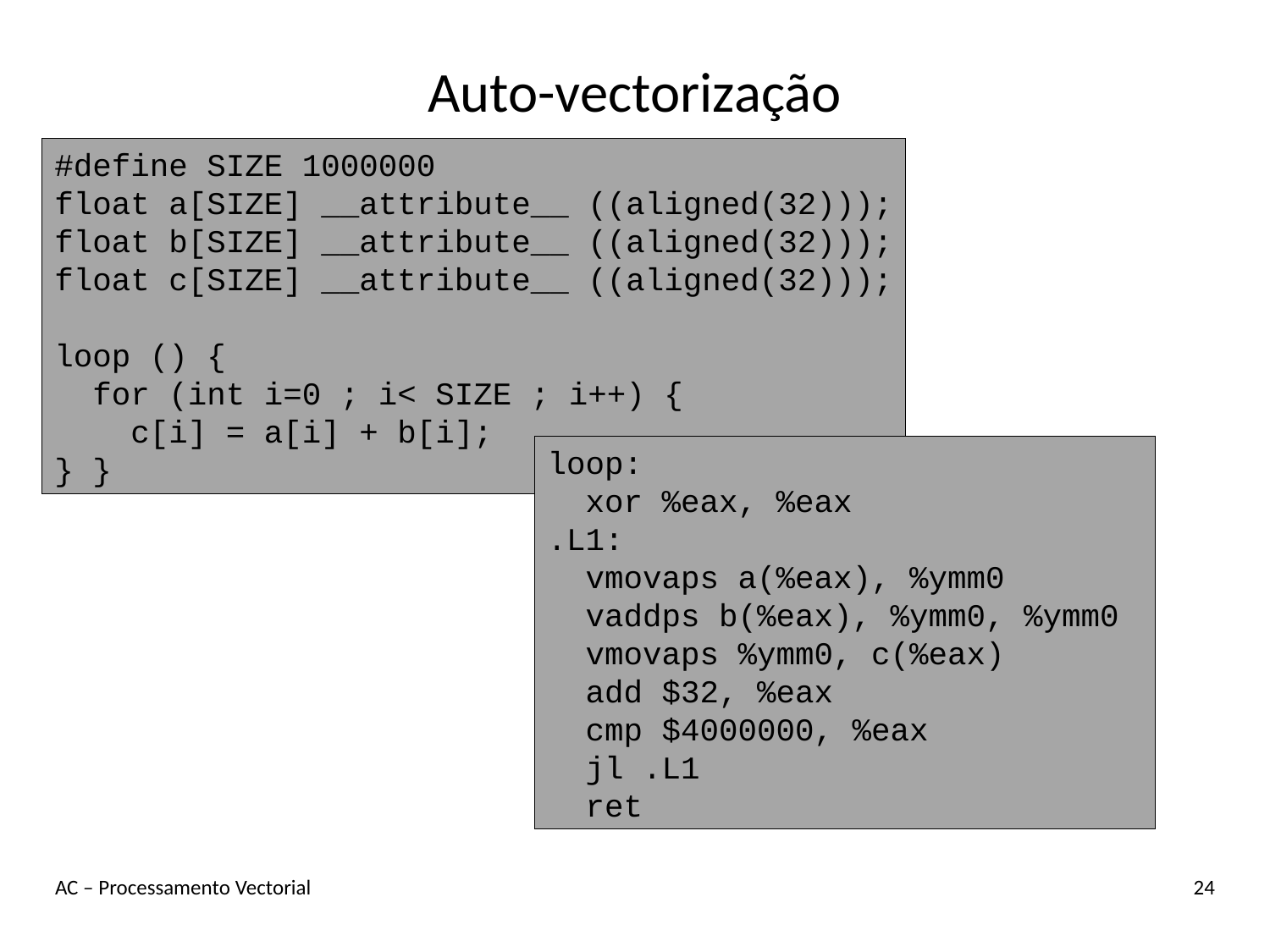

# Auto-vectorização
#define SIZE 1000000
float a[SIZE] __attribute__ ((aligned(32)));
float b[SIZE] __attribute__ ((aligned(32)));
float c[SIZE] __attribute__ ((aligned(32)));

loop () {
  for (int i=0 ; i< SIZE ; i++) {
    c[i] = a[i] + b[i];
} }
loop:
  xor %eax, %eax
.L1:
  vmovaps a(%eax), %ymm0
  vaddps b(%eax), %ymm0, %ymm0
  vmovaps %ymm0, c(%eax)
  add $32, %eax
  cmp $4000000, %eax
  jl .L1
  ret
AC – Processamento Vectorial
24